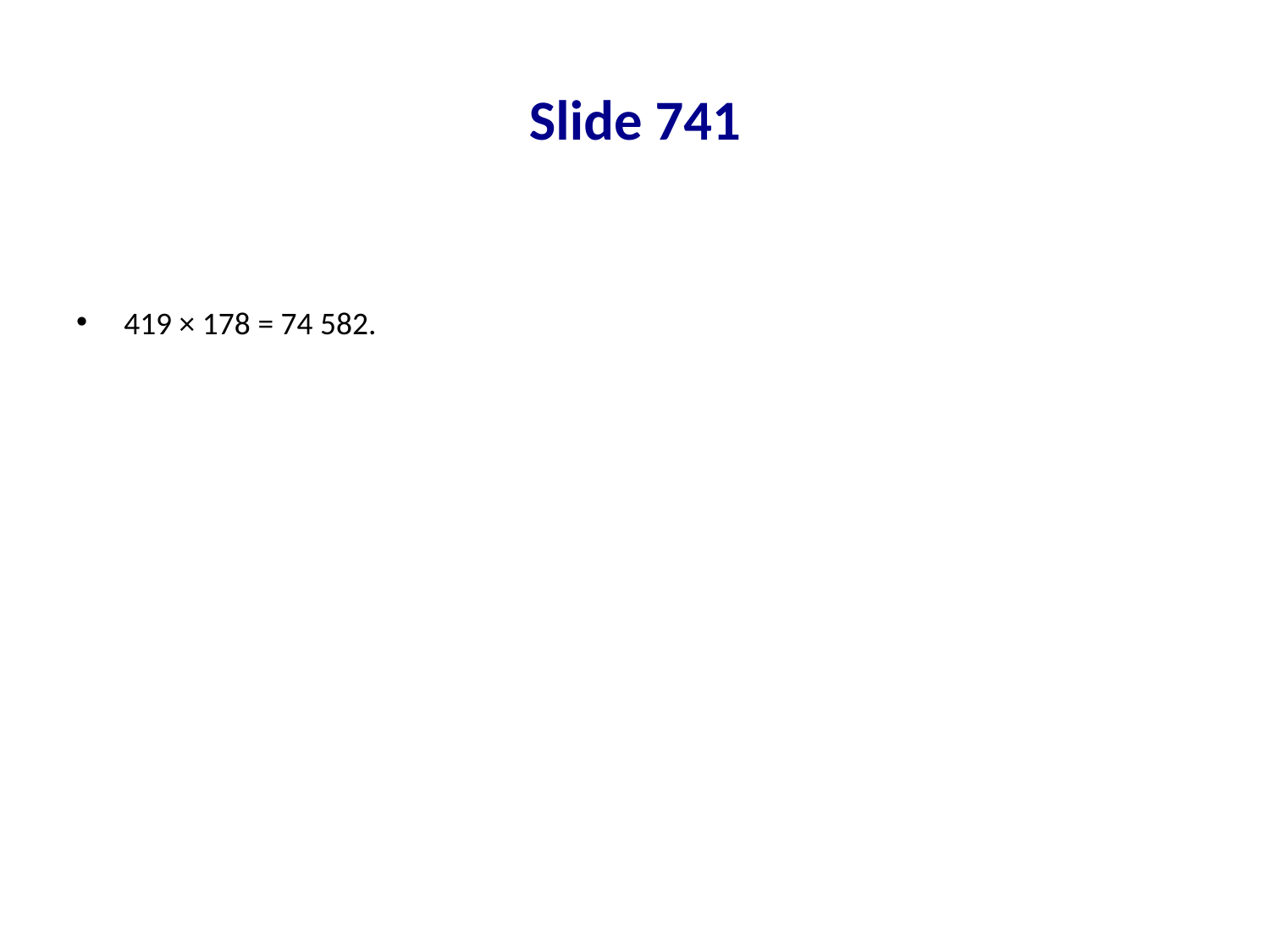

# Slide 741

419 × 178 = 74 582.